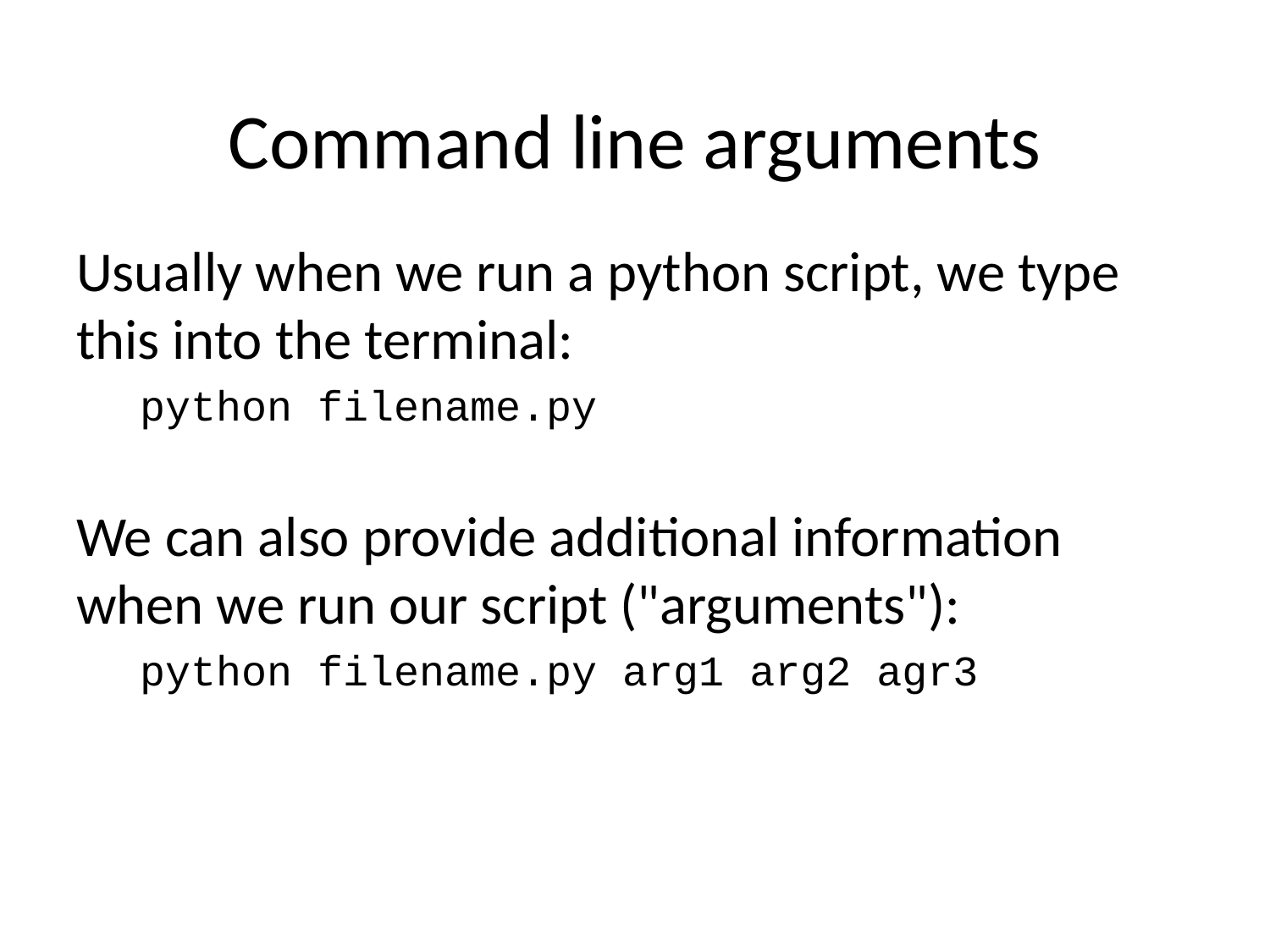

# Command line arguments
Usually when we run a python script, we type this into the terminal:
python filename.py

We can also provide additional information when we run our script ("arguments"):
python filename.py arg1 arg2 agr3